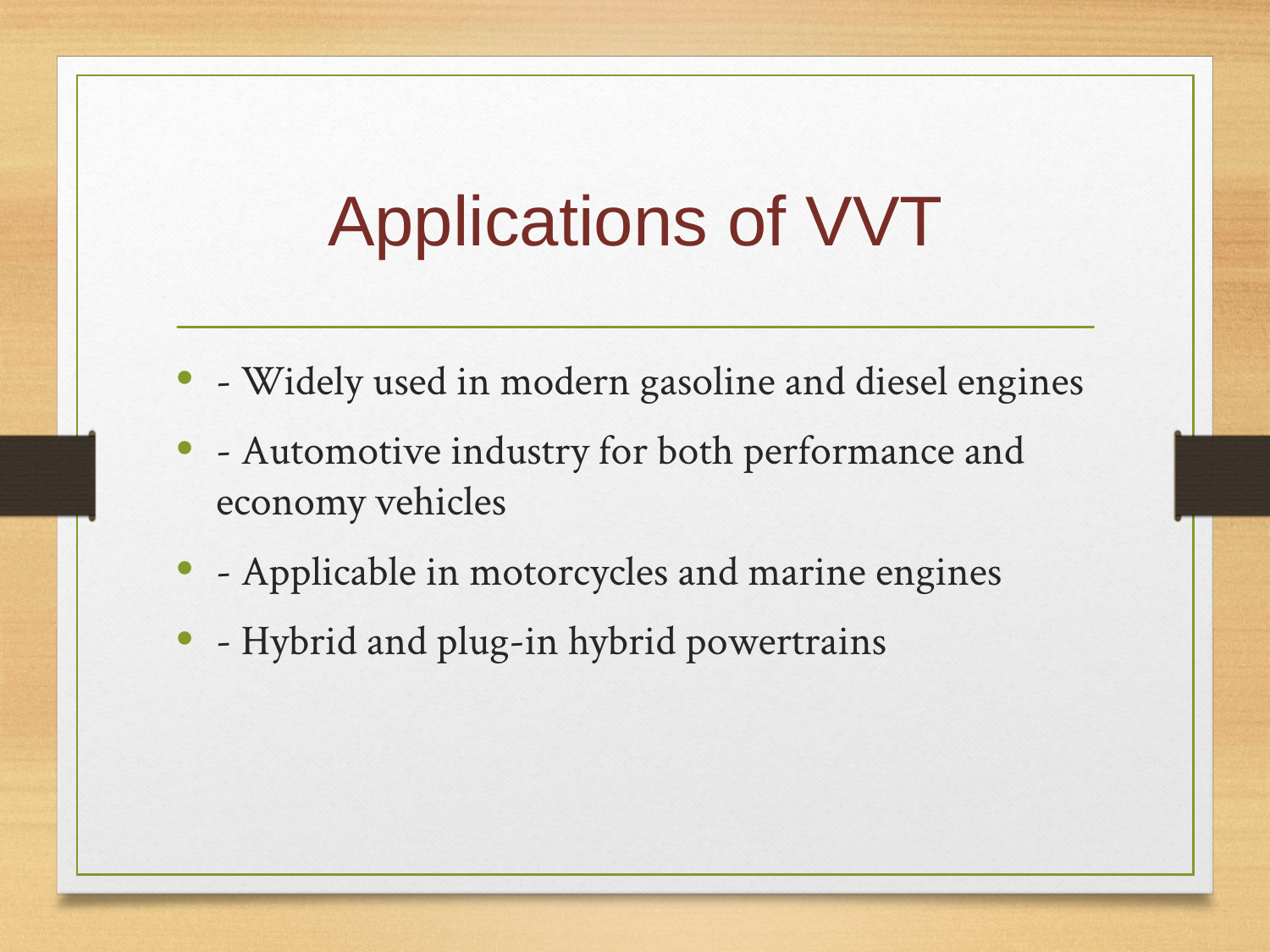

# Applications of VVT
- Widely used in modern gasoline and diesel engines
- Automotive industry for both performance and economy vehicles
- Applicable in motorcycles and marine engines
- Hybrid and plug-in hybrid powertrains